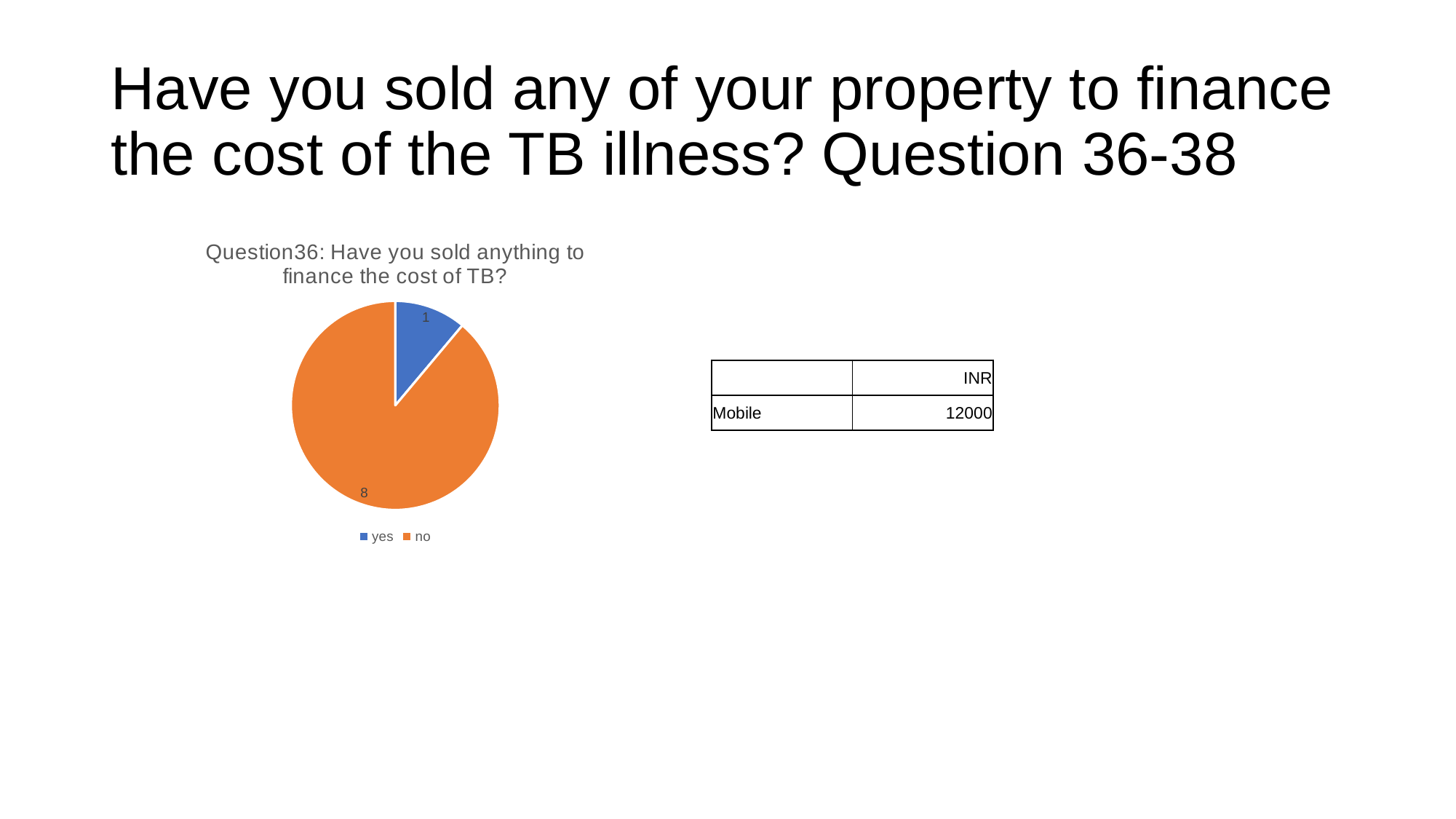

# Have you sold any of your property to finance the cost of the TB illness? Question 36-38

### Chart: Question36: Have you sold anything to finance the cost of TB?

| Category |  |
|---|---|
| yes | 1.0 |
| no | 8.0 |
|  | INR |
| --- | --- |
| Mobile | 12000 |